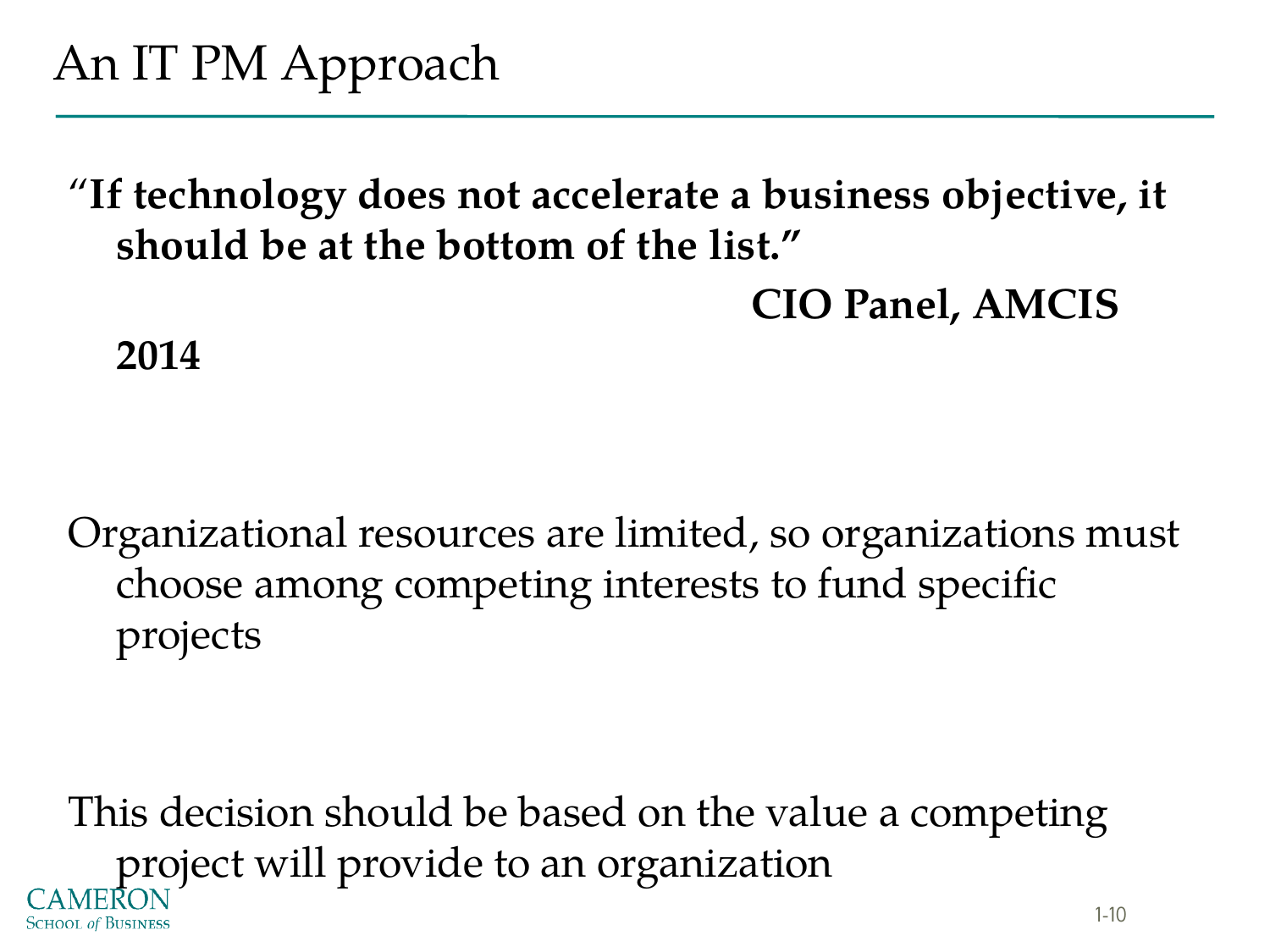

# An IT PM Approach
“If technology does not accelerate a business objective, it should be at the bottom of the list.”
						CIO Panel, AMCIS 2014

Organizational resources are limited, so organizations must choose among competing interests to fund specific projects

This decision should be based on the value a competing project will provide to an organization
1-10